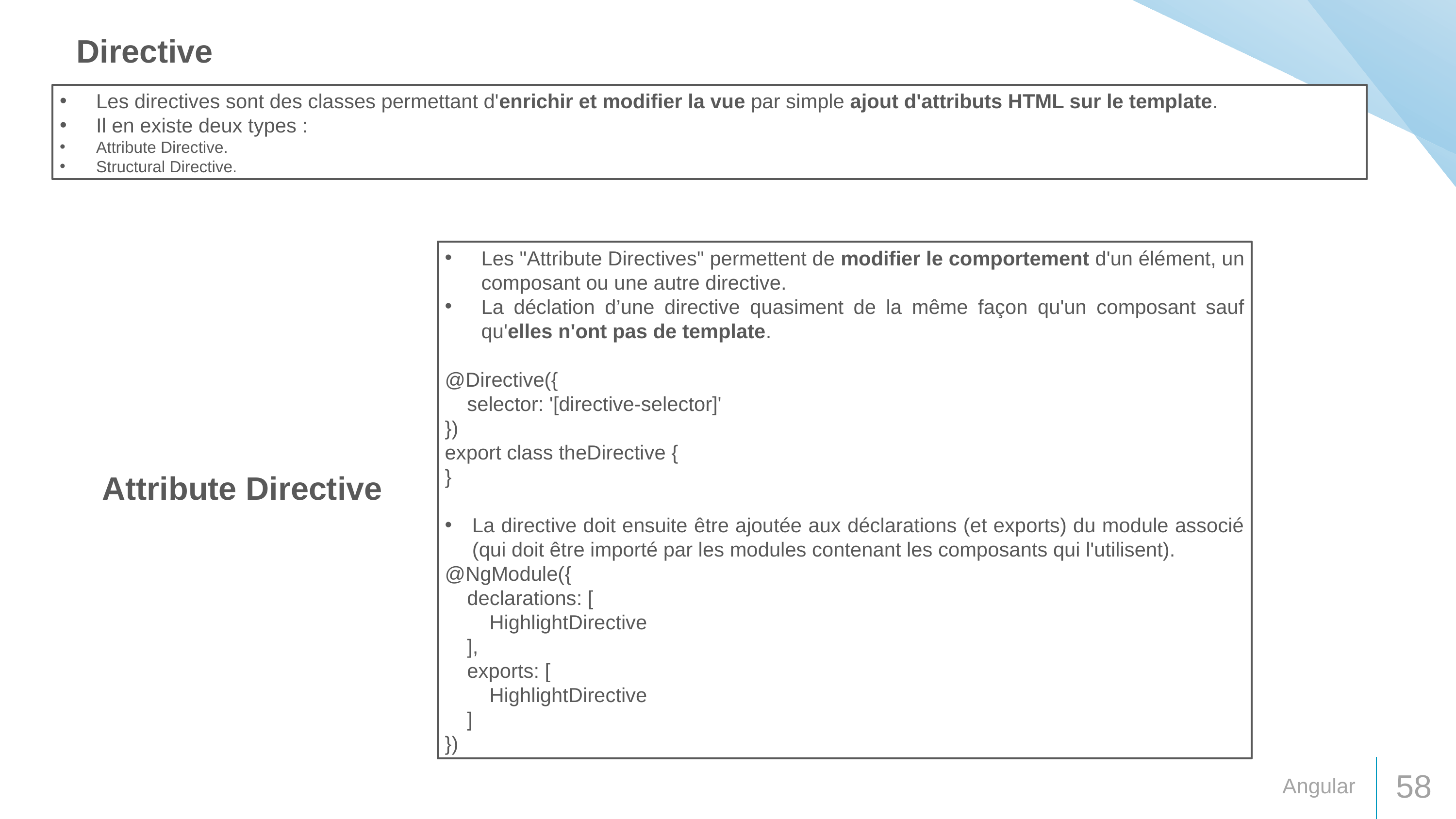

Directive
Les directives sont des classes permettant d'enrichir et modifier la vue par simple ajout d'attributs HTML sur le template.
Il en existe deux types :
Attribute Directive.
Structural Directive.
Les "Attribute Directives" permettent de modifier le comportement d'un élément, un composant ou une autre directive.
La déclation d’une directive quasiment de la même façon qu'un composant sauf qu'elles n'ont pas de template.

@Directive({
    selector: '[directive-selector]'
})
export class theDirective {
}

La directive doit ensuite être ajoutée aux déclarations (et exports) du module associé (qui doit être importé par les modules contenant les composants qui l'utilisent).
@NgModule({
    declarations: [
        HighlightDirective
    ],
    exports: [
        HighlightDirective
    ]
})
Attribute Directive
Angular
58